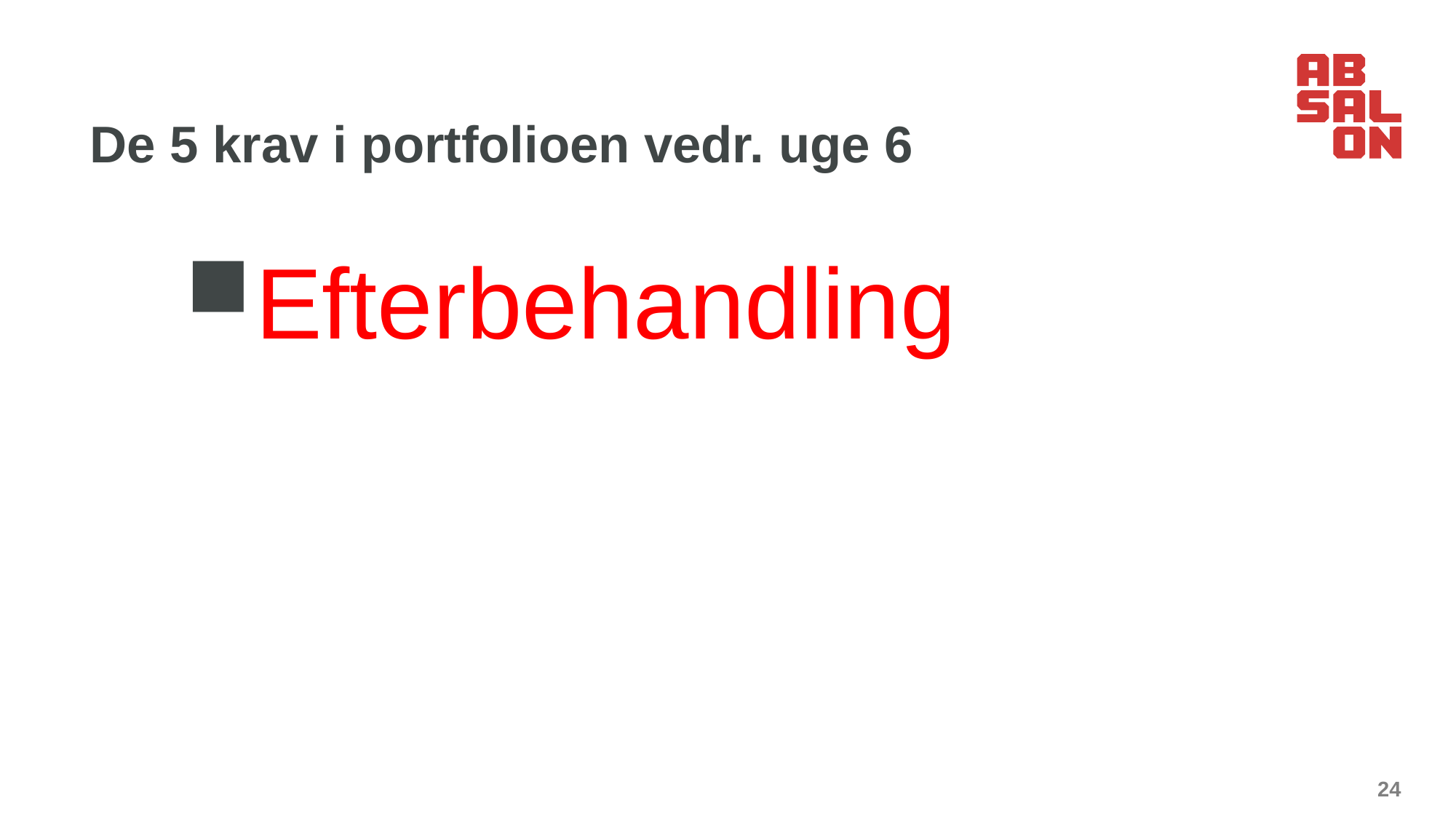

# De 5 krav i portfolioen vedr. uge 6
Efterbehandling
24
4. februar 2024